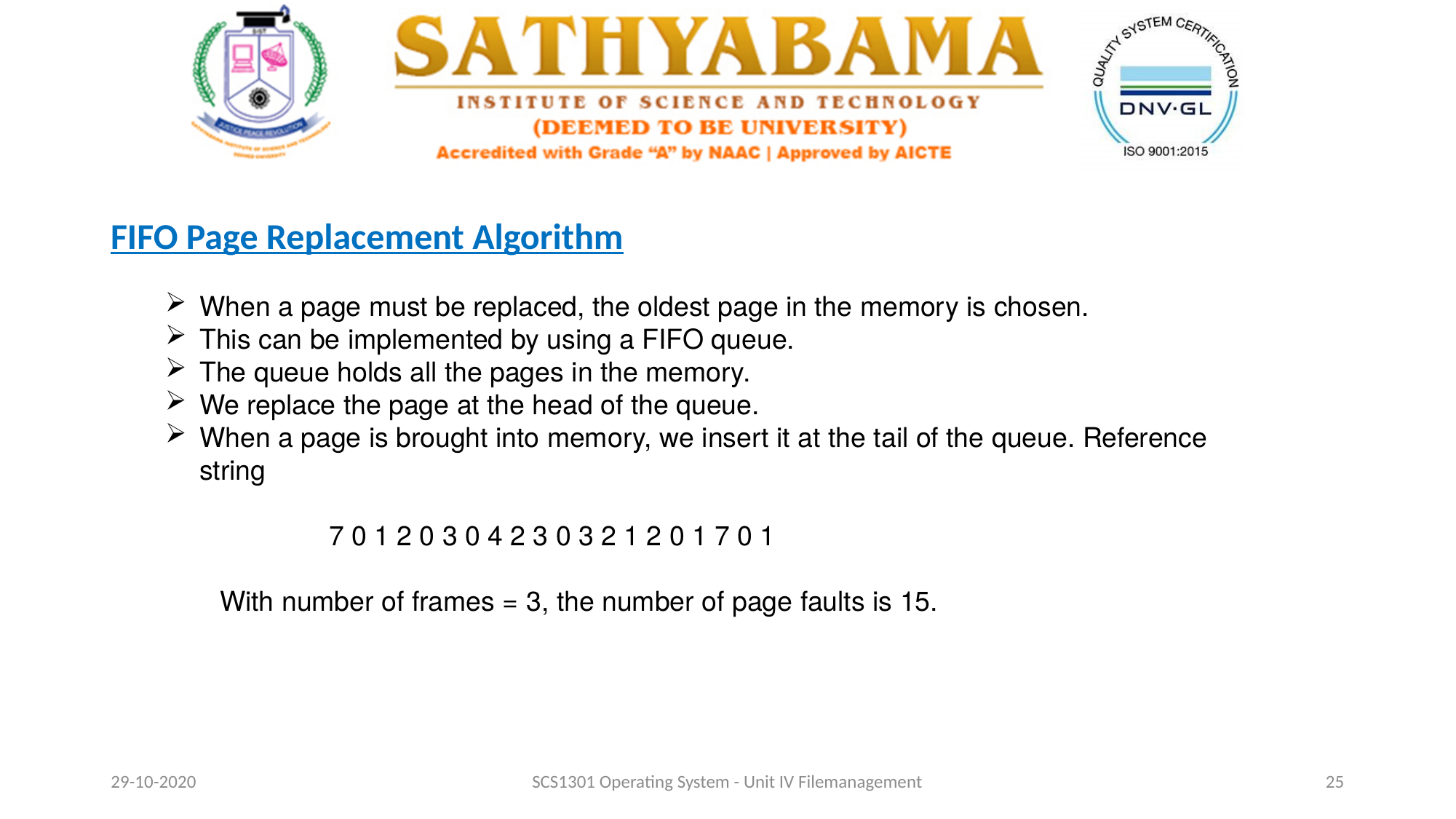

FIFO Page Replacement Algorithm

When a page must be replaced, the oldest page in the memory is chosen.
This can be implemented by using a FIFO queue.
The queue holds all the pages in the memory.
We replace the page at the head of the queue.
When a page is brought into memory, we insert it at the tail of the queue. Reference string

		7 0 1 2 0 3 0 4 2 3 0 3 2 1 2 0 1 7 0 1

	With number of frames = 3, the number of page faults is 15.

29-10-2020
SCS1301 Operating System - Unit IV Filemanagement
25